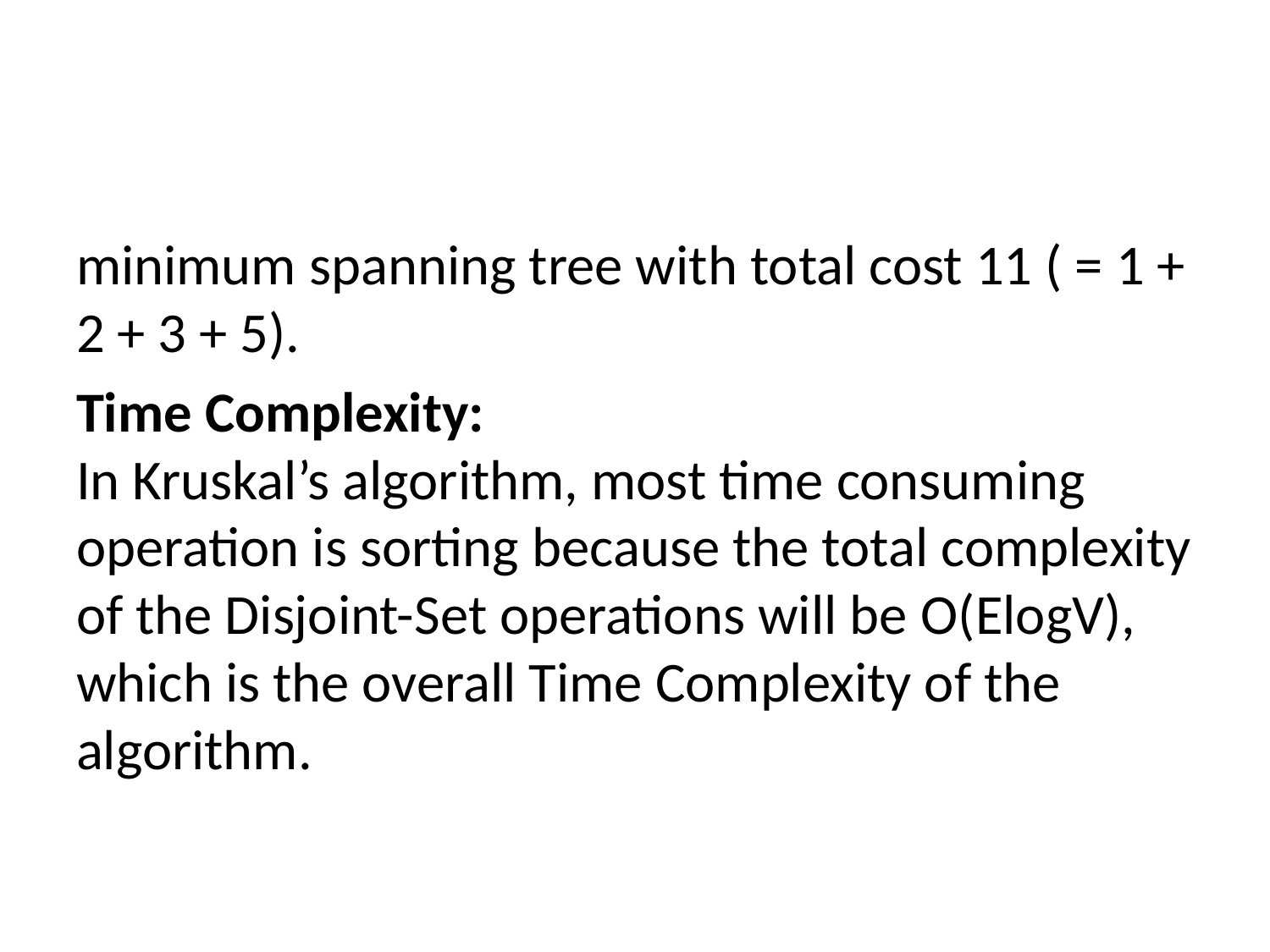

#
minimum spanning tree with total cost 11 ( = 1 + 2 + 3 + 5).
Time Complexity:
In Kruskal’s algorithm, most time consuming operation is sorting because the total complexity of the Disjoint-Set operations will be O(ElogV), which is the overall Time Complexity of the algorithm.